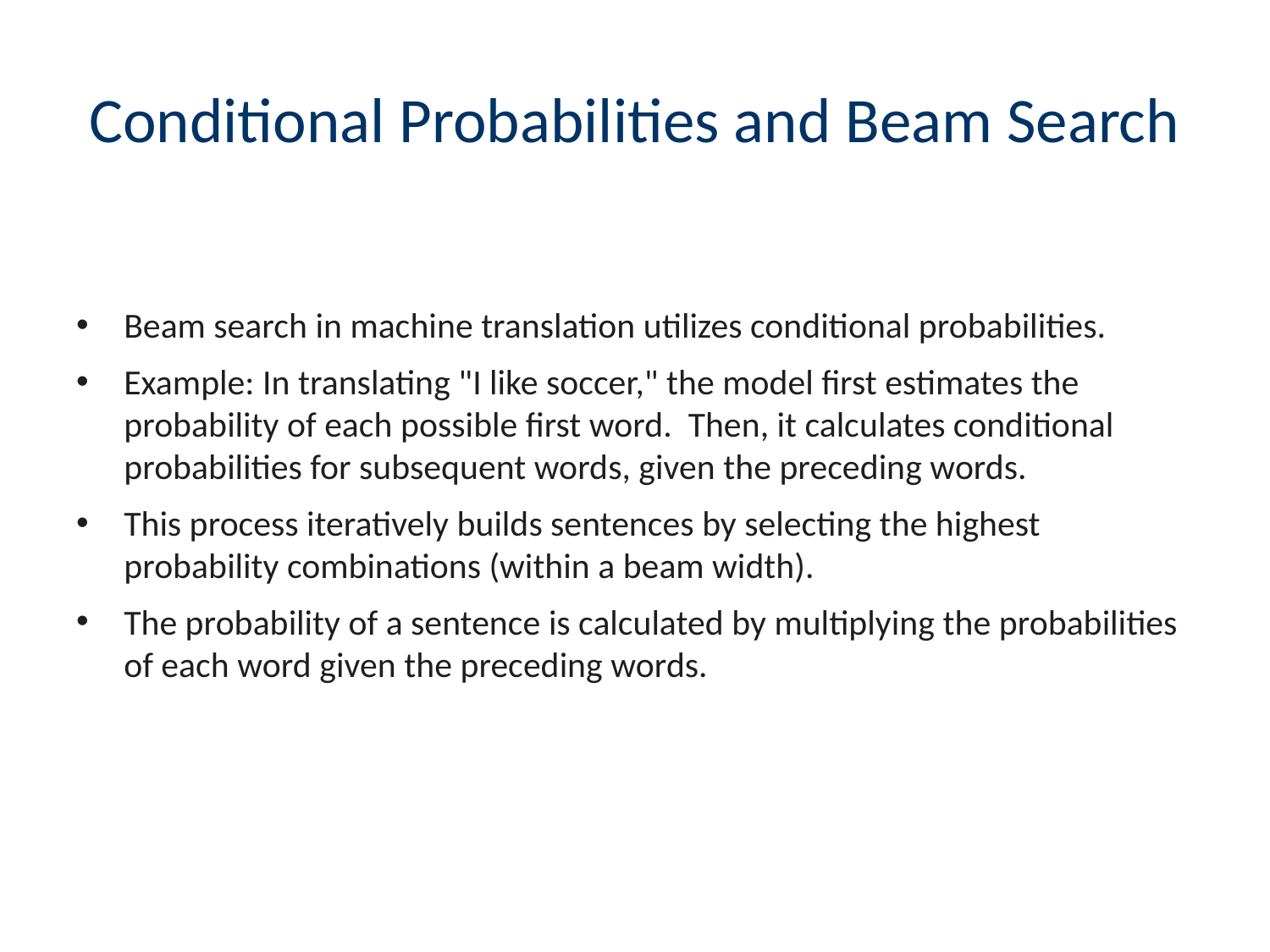

# Conditional Probabilities and Beam Search

Beam search in machine translation utilizes conditional probabilities.
Example: In translating "I like soccer," the model first estimates the probability of each possible first word.  Then, it calculates conditional probabilities for subsequent words, given the preceding words.
This process iteratively builds sentences by selecting the highest probability combinations (within a beam width).
The probability of a sentence is calculated by multiplying the probabilities of each word given the preceding words.